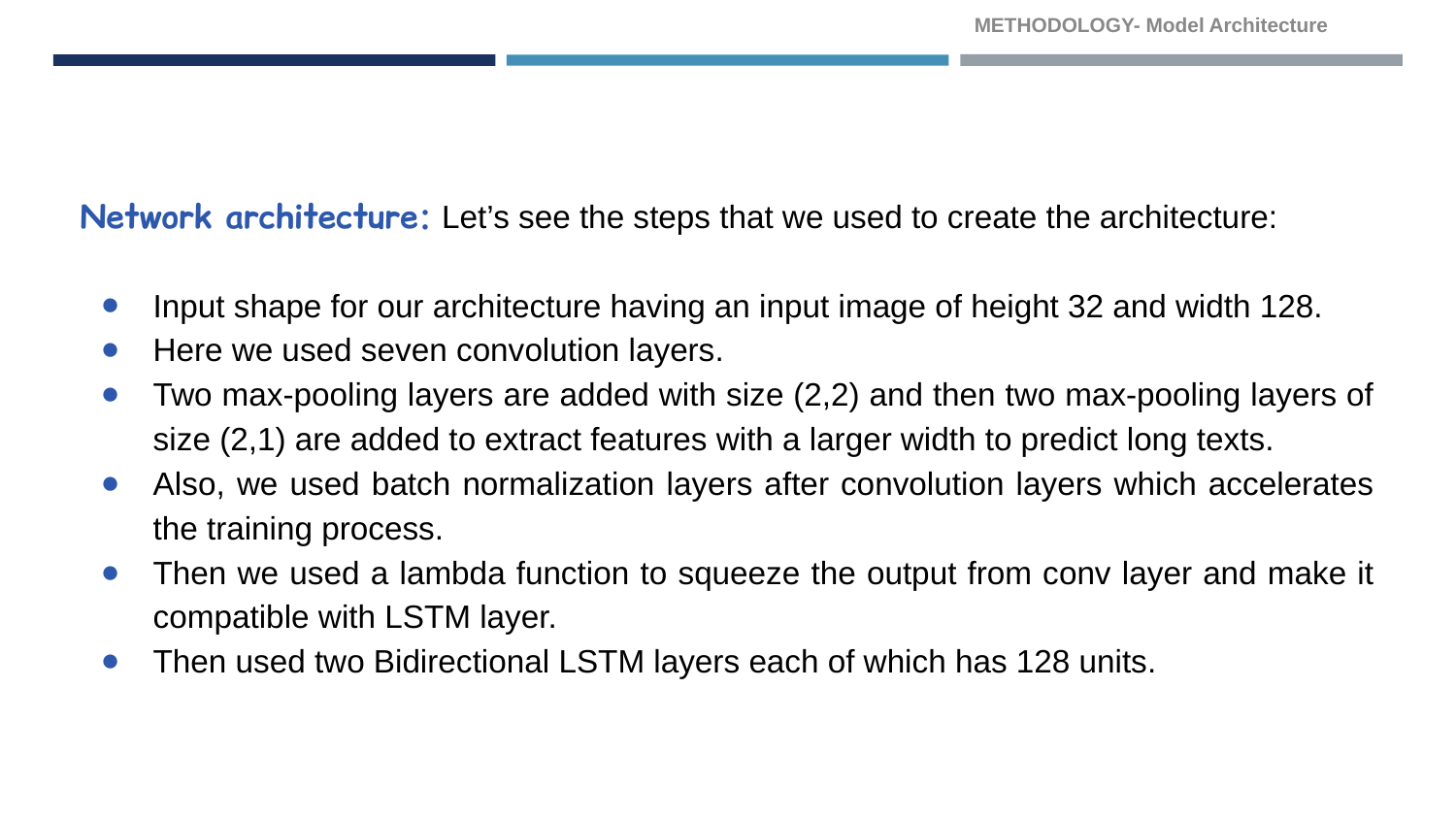

METHODOLOGY- Model Architecture
Network architecture: Let’s see the steps that we used to create the architecture:

Input shape for our architecture having an input image of height 32 and width 128.
Here we used seven convolution layers.
Two max-pooling layers are added with size (2,2) and then two max-pooling layers of size (2,1) are added to extract features with a larger width to predict long texts.
Also, we used batch normalization layers after convolution layers which accelerates the training process.
Then we used a lambda function to squeeze the output from conv layer and make it compatible with LSTM layer.
Then used two Bidirectional LSTM layers each of which has 128 units.